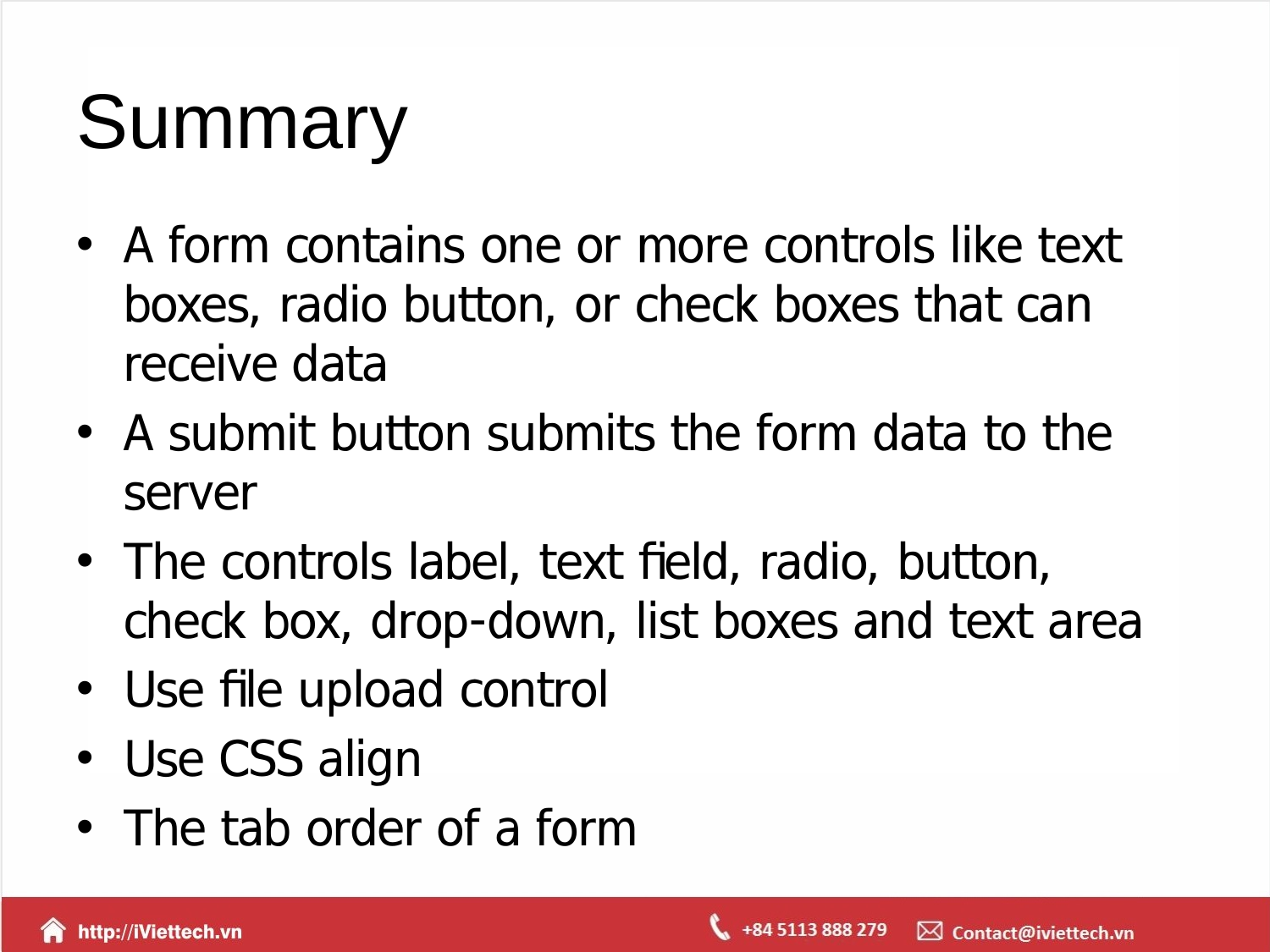

# Summary
A form contains one or more controls like text boxes, radio button, or check boxes that can receive data
A submit button submits the form data to the server
The controls label, text field, radio, button, check box, drop-down, list boxes and text area
Use file upload control
Use CSS align
The tab order of a form